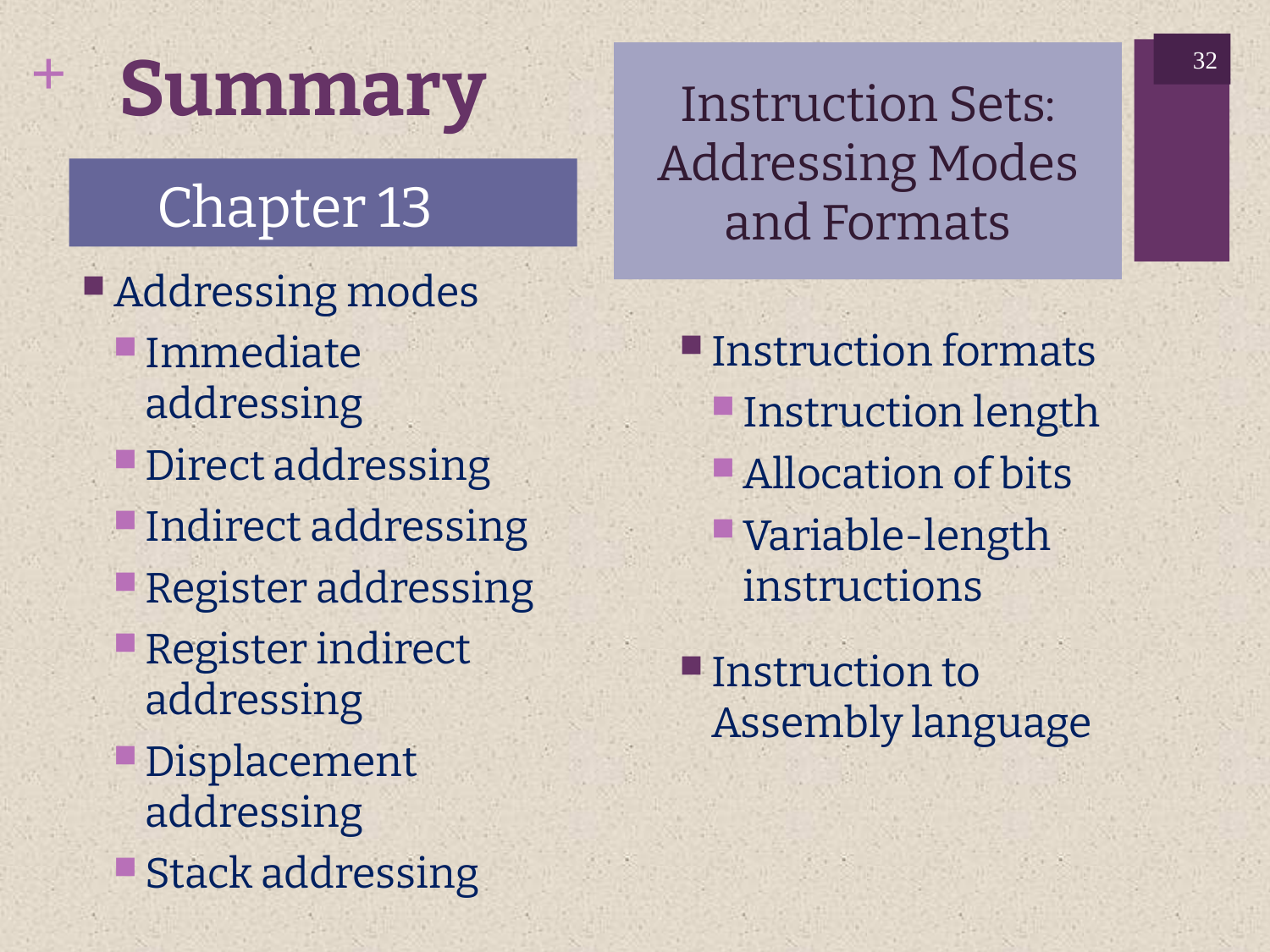

# Summary
32
Instruction Sets: Addressing Modes and Formats

Chapter 13

Addressing modes
Immediate addressing
Direct addressing
Indirect addressing
Register addressing
Register indirect addressing
Displacement addressing
Stack addressing
Instruction formats
Instruction length
Allocation of bits
Variable-length instructions
Instruction to Assembly language